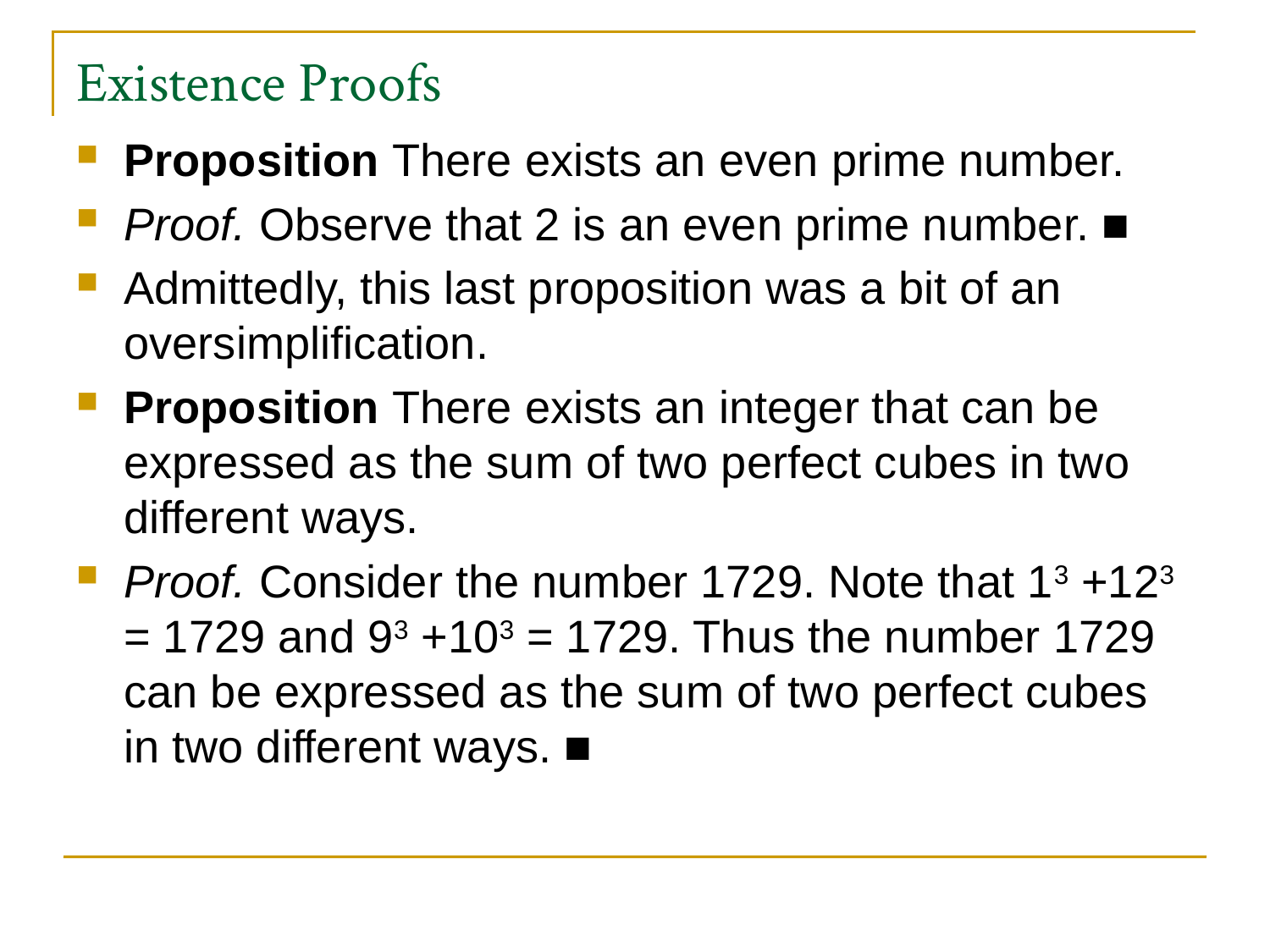

# Existence Proofs
Proposition There exists an even prime number.
Proof. Observe that 2 is an even prime number. ■
Admittedly, this last proposition was a bit of an oversimplification.
Proposition There exists an integer that can be expressed as the sum of two perfect cubes in two different ways.
Proof. Consider the number 1729. Note that 13 +123 = 1729 and 93 +103 = 1729. Thus the number 1729 can be expressed as the sum of two perfect cubes in two different ways. ■